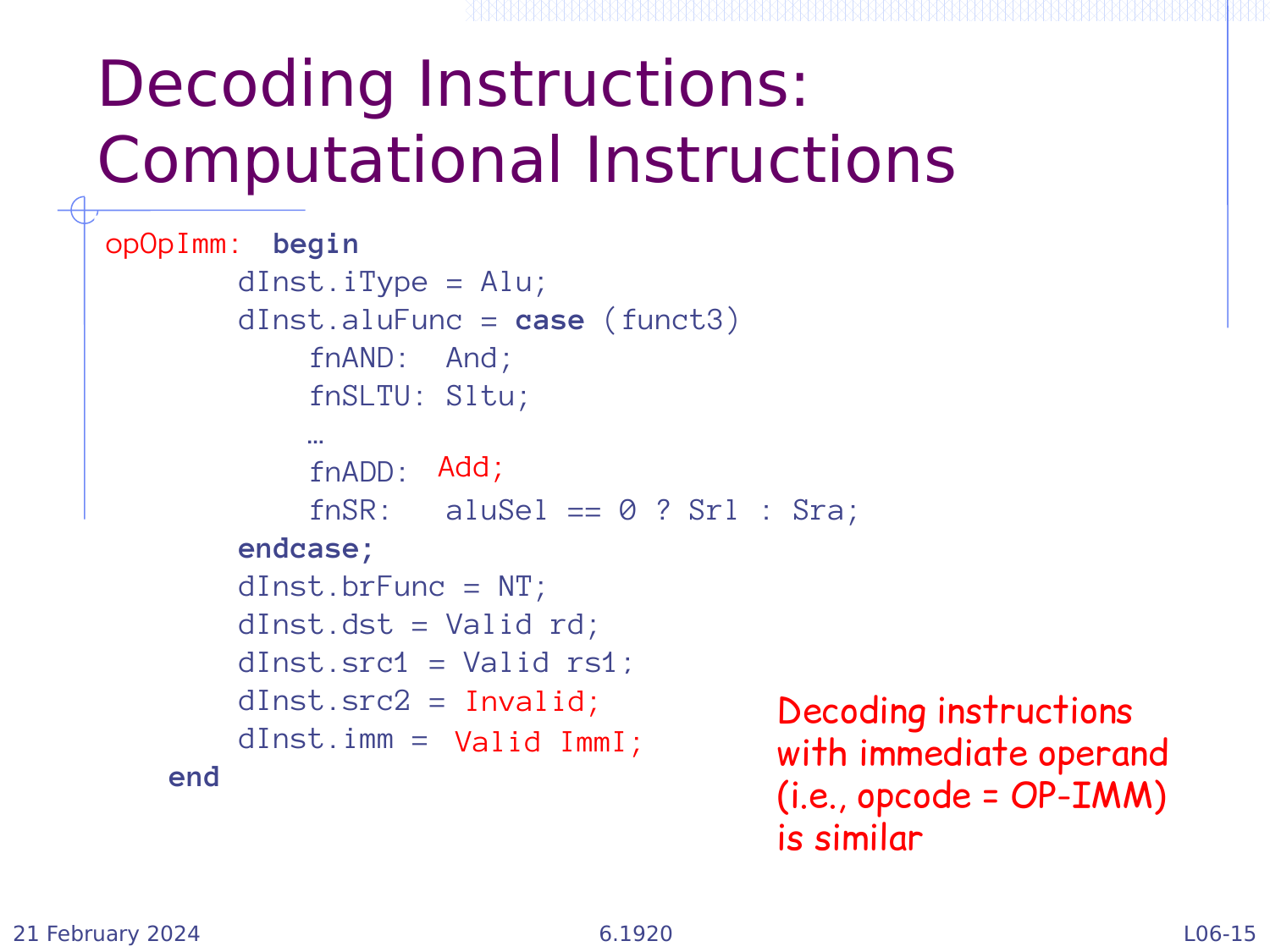

# Decoding Instructions: Computational Instructions
opOp: begin
    dInst.iType = Alu;
    dInst.aluFunc = case (funct3)
        fnAND:  And;
        fnSLTU: Sltu;
        …
        fnADD:  aluSel == 0 ? Add : Sub;
        fnSR:   aluSel == 0 ? Srl : Sra;
    endcase;
    dInst.brFunc = NT;
    dInst.dst = Valid rd;
    dInst.src1 = Valid rs1;
    dInst.src2 = Valid rs2;
    dInst.imm = Invalid;
end
opOpImm:
Add;
Invalid;
Decoding instructions with immediate operand (i.e., opcode = OP-IMM) is similar
Valid ImmI;
21 February 2024
6.1920
L06-15